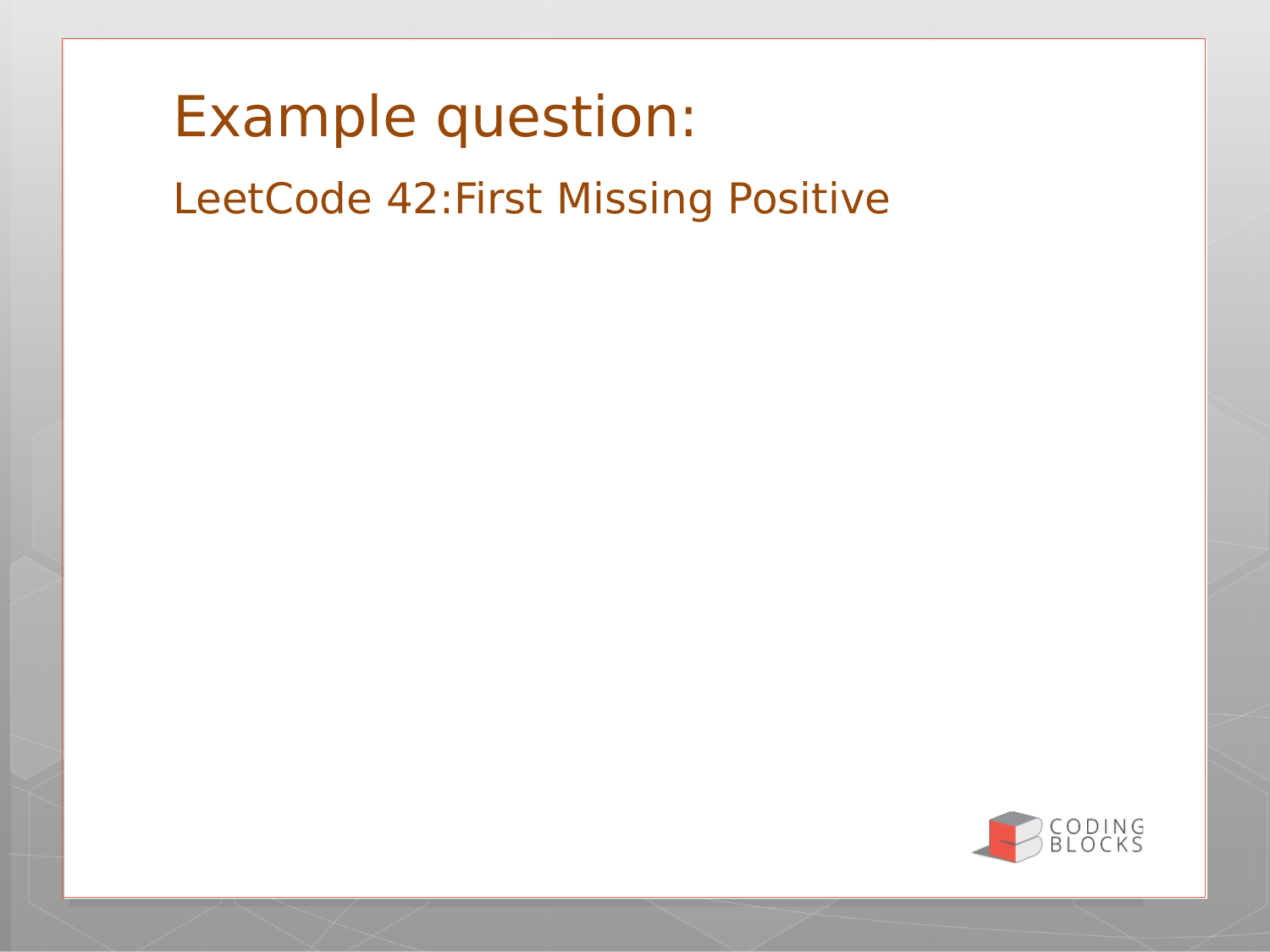

# Example question:
LeetCode 42:First Missing Positive